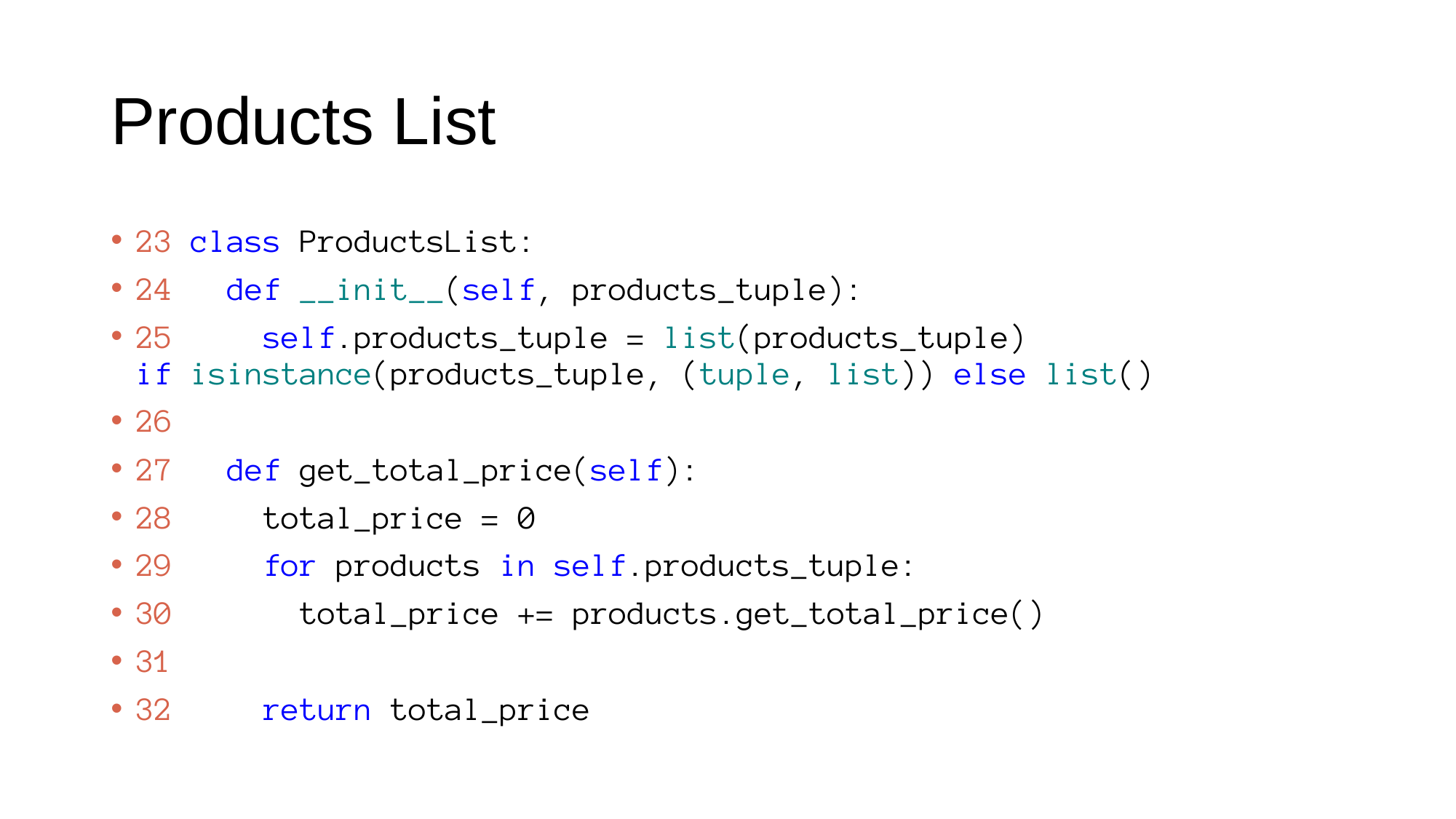

# Products List
23 class ProductsList:
24   def __init__(self, products_tuple):
25     self.products_tuple = list(products_tuple)	if isinstance(products_tuple, (tuple, list)) else list()
26
27   def get_total_price(self):
28     total_price = 0
29     for products in self.products_tuple:
30       total_price += products.get_total_price()
31
32     return total_price